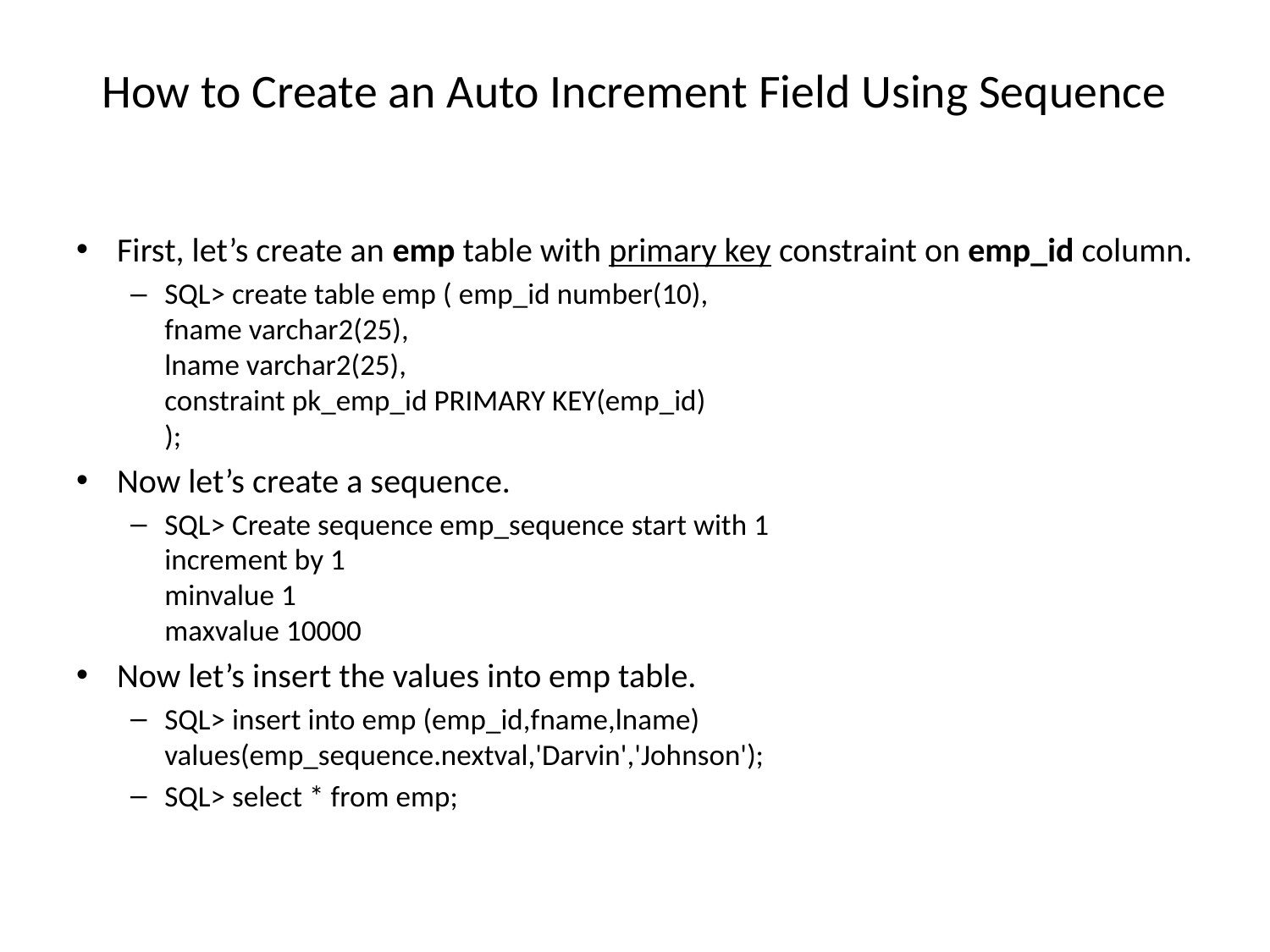

# How to Create an Auto Increment Field Using Sequence
First, let’s create an emp table with primary key constraint on emp_id column.
SQL> create table emp ( emp_id number(10),
fname varchar2(25),
lname varchar2(25),
constraint pk_emp_id PRIMARY KEY(emp_id)
);
Now let’s create a sequence.
SQL> Create sequence emp_sequence start with 1
increment by 1
minvalue 1
maxvalue 10000
Now let’s insert the values into emp table.
SQL> insert into emp (emp_id,fname,lname) values(emp_sequence.nextval,'Darvin','Johnson');
SQL> select * from emp;